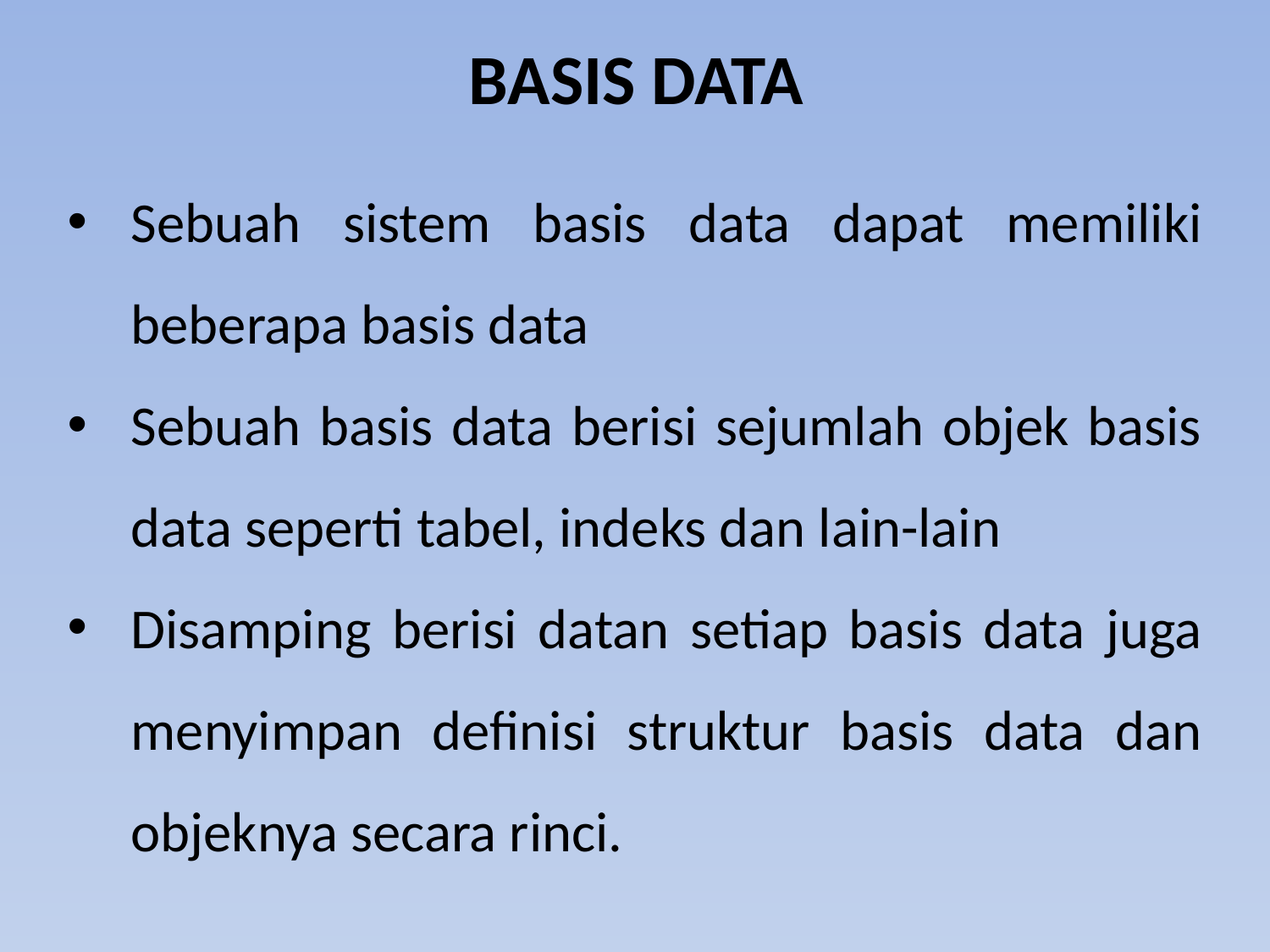

# BASIS DATA
Sebuah sistem basis data dapat memiliki beberapa basis data
Sebuah basis data berisi sejumlah objek basis data seperti tabel, indeks dan lain-lain
Disamping berisi datan setiap basis data juga menyimpan definisi struktur basis data dan objeknya secara rinci.